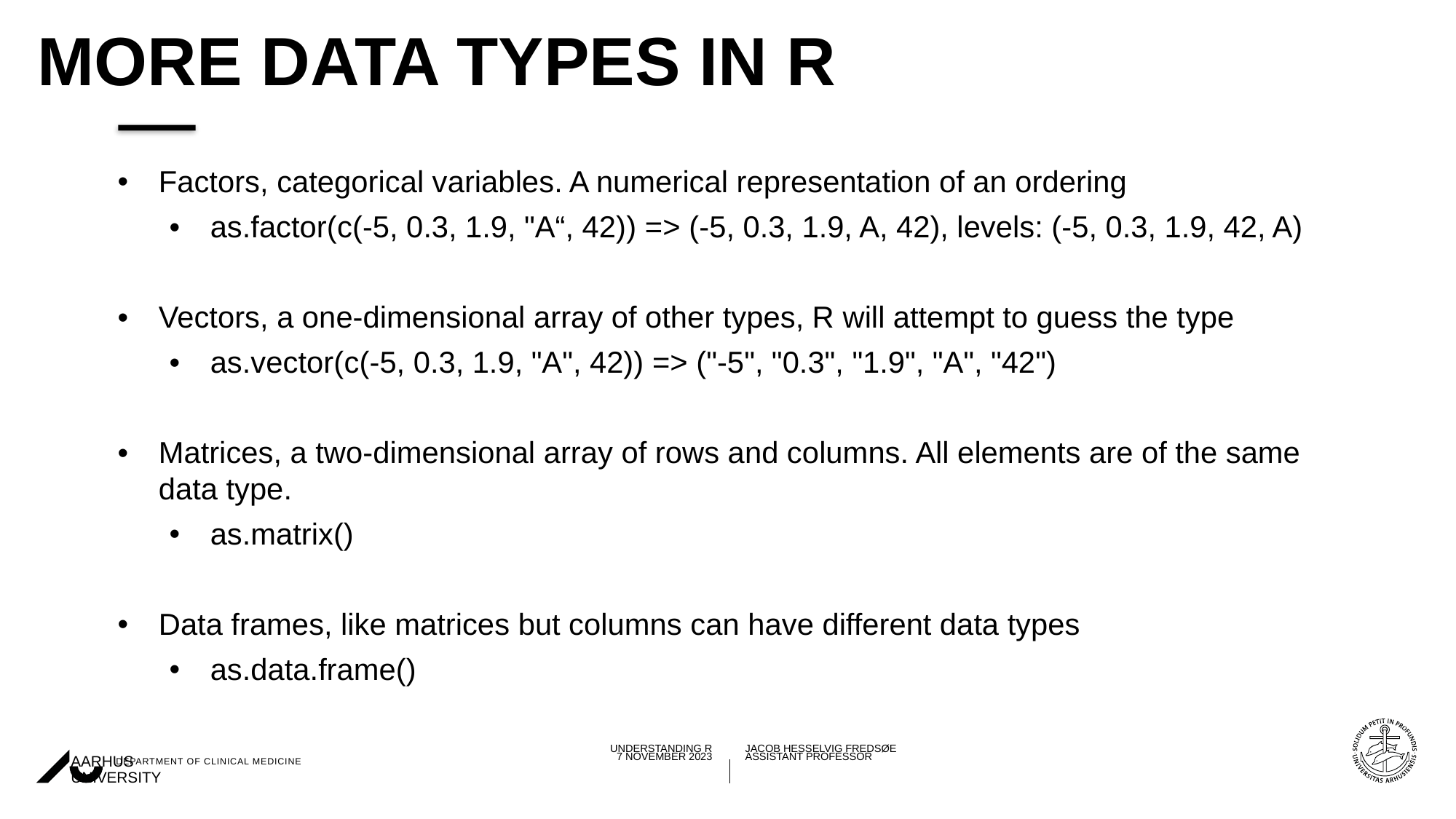

# More Data types in R
Factors, categorical variables. A numerical representation of an ordering
as.factor(c(-5, 0.3, 1.9, "A“, 42)) => (-5, 0.3, 1.9, A, 42), levels: (-5, 0.3, 1.9, 42, A)

Vectors, a one-dimensional array of other types, R will attempt to guess the type
as.vector(c(-5, 0.3, 1.9, "A", 42)) => ("-5", "0.3", "1.9", "A", "42")

Matrices, a two-dimensional array of rows and columns. All elements are of the same data type.
as.matrix()

Data frames, like matrices but columns can have different data types
as.data.frame()

04/11/202307/11/2023